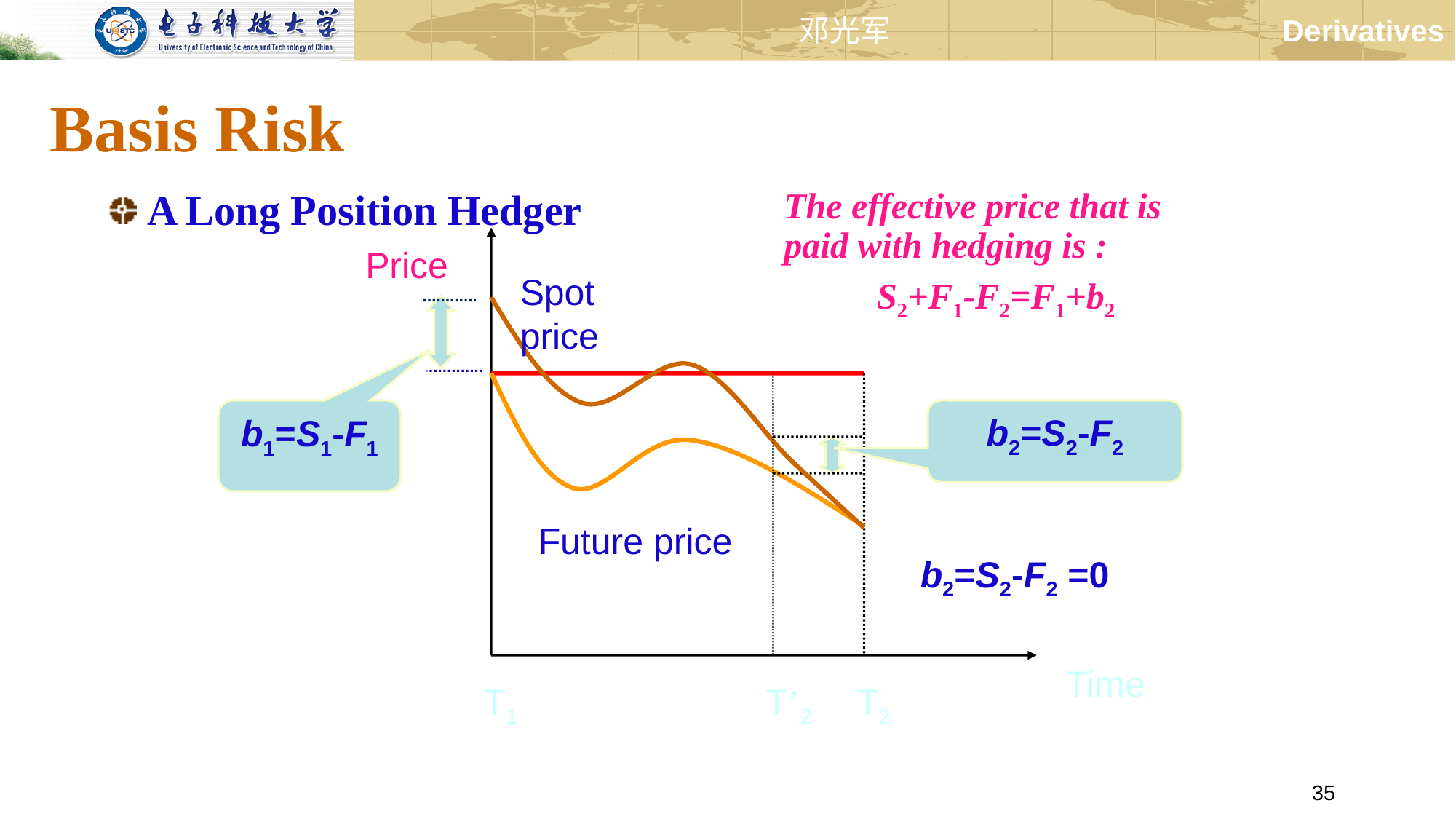

# Basis Risk
A Long Position Hedger
The effective price that is paid with hedging is :
S2+F1-F2=F1+b2

Price

Time
T1
Spot price

b2=S2-F2 =0

b1=S1-F1

b2=S2-F2

Future price
T’2
T2